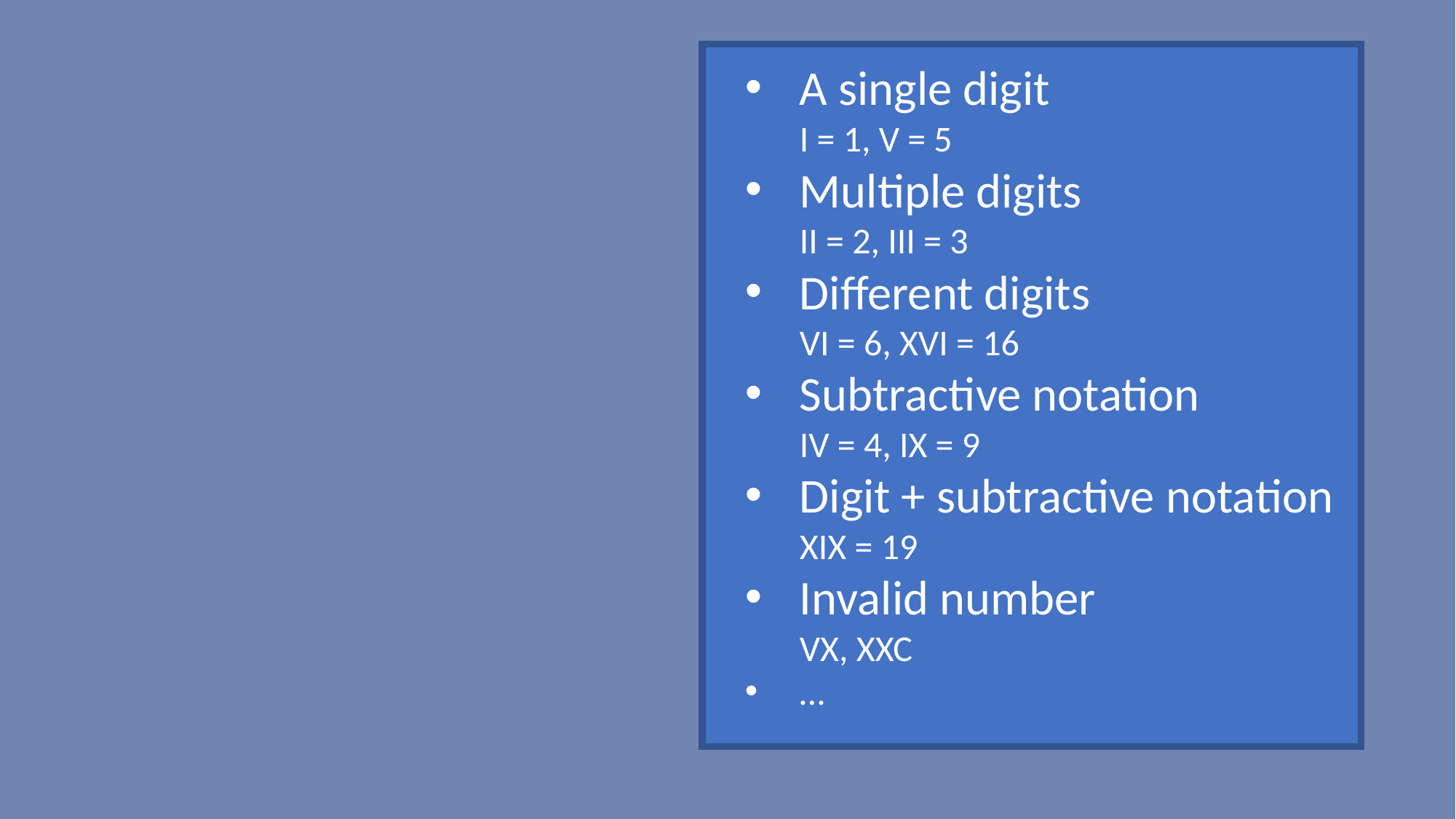

A single digit
I = 1, V = 5
Multiple digits
II = 2, III = 3
Different digits
VI = 6, XVI = 16
Subtractive notation
IV = 4, IX = 9
Digit + subtractive notation
XIX = 19
Invalid number
VX, XXC
…